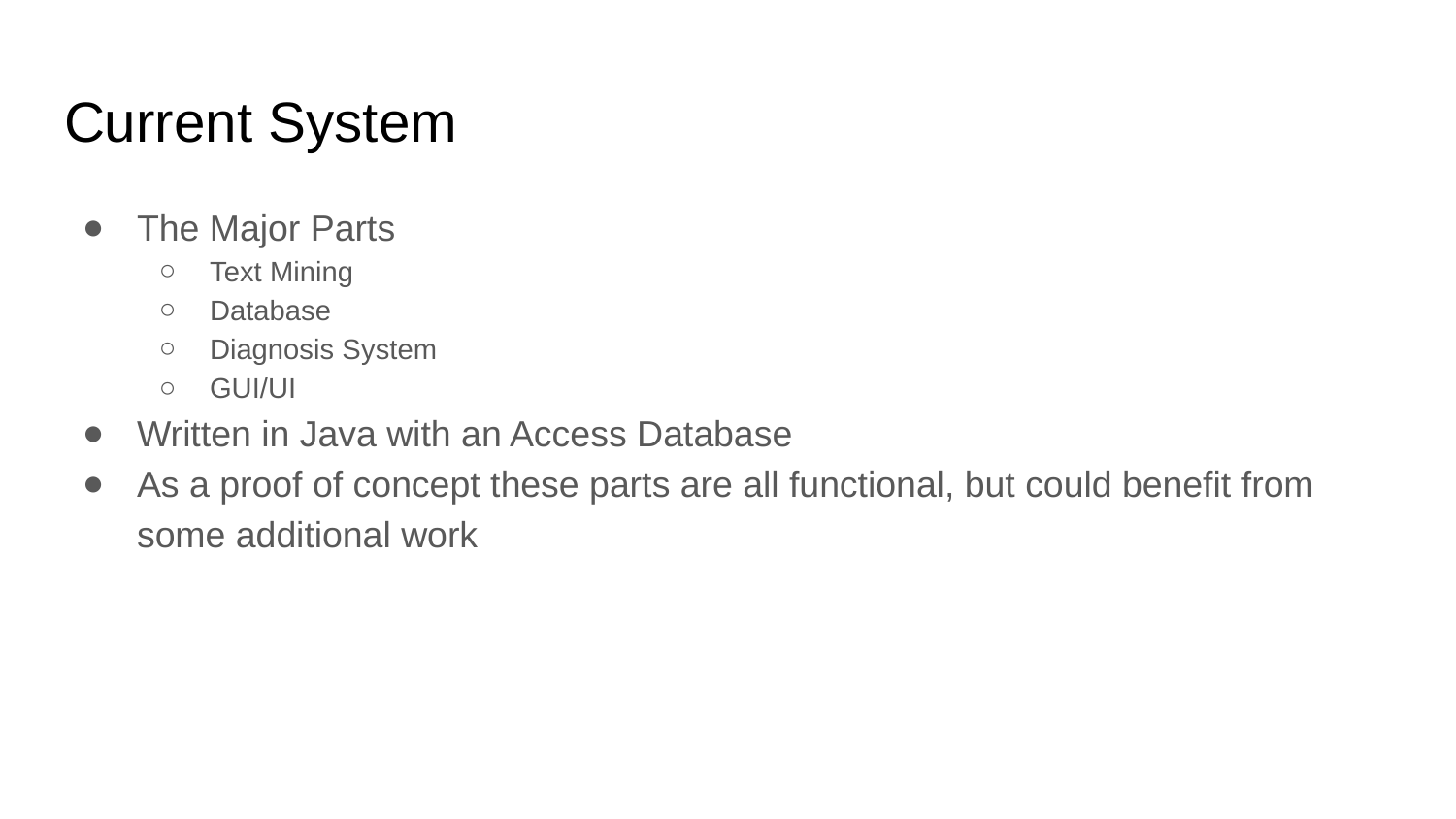

# Current System
The Major Parts
Text Mining
Database
Diagnosis System
GUI/UI
Written in Java with an Access Database
As a proof of concept these parts are all functional, but could benefit from some additional work